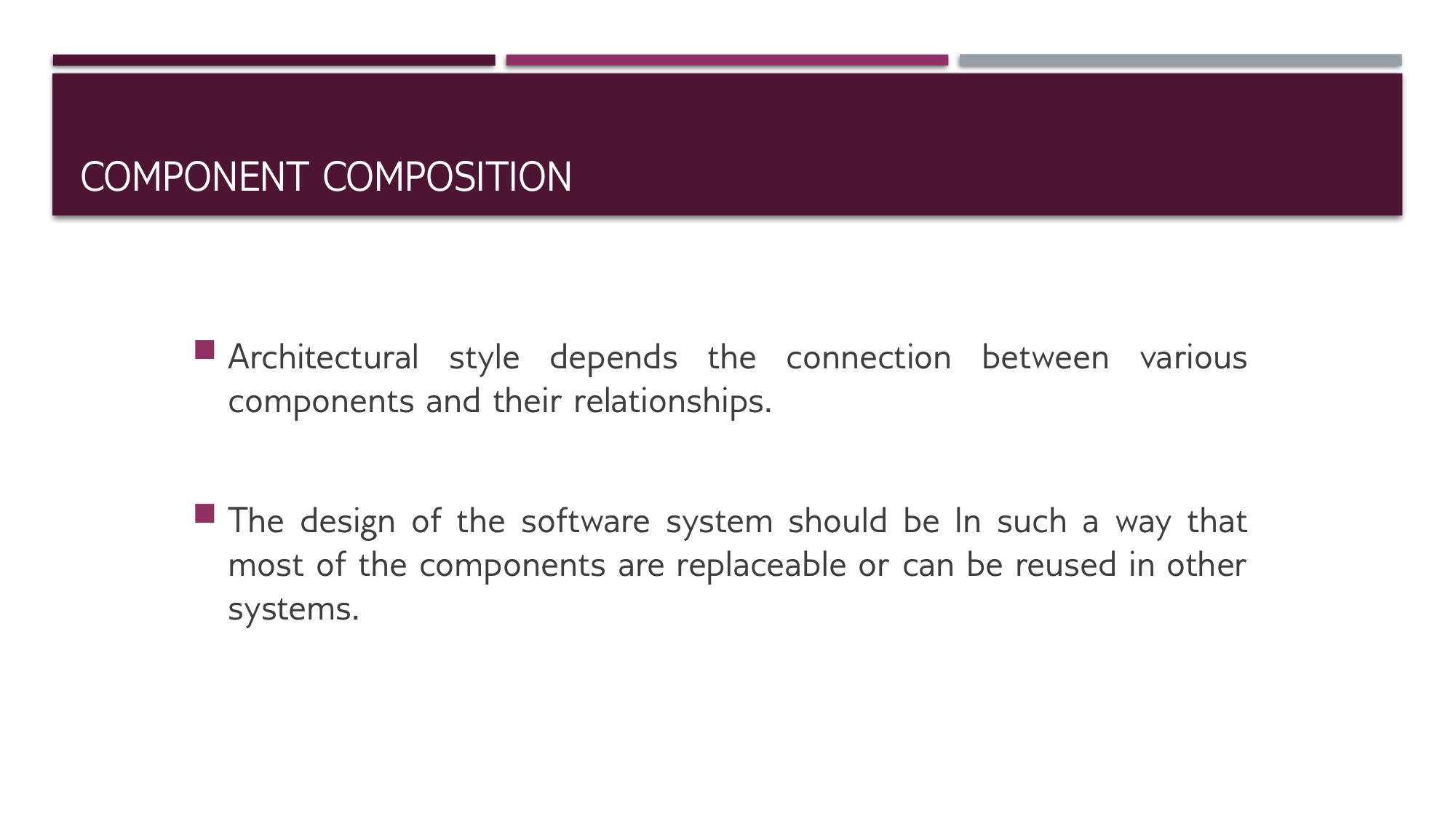

# Component Composition
Architectural style depends the connection between various components and their relationships.

The design of the software system should be In such a way that most of the components are replaceable or can be reused in other systems.